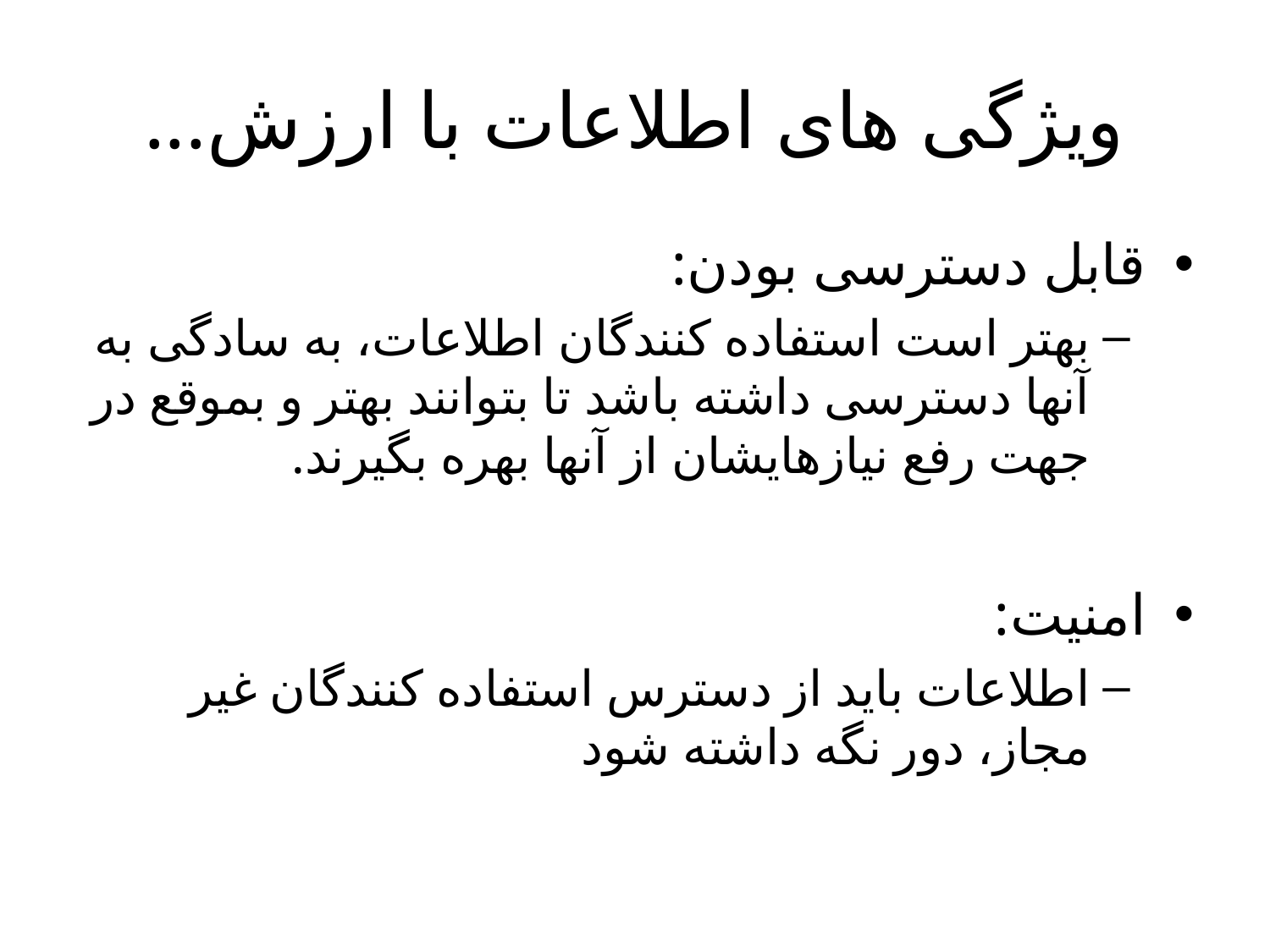

# ویژگی های اطلاعات با ارزش...
قابل دسترسی بودن:
بهتر است استفاده کنندگان اطلاعات، به سادگی به آنها دسترسی داشته باشد تا بتوانند بهتر و بموقع در جهت رفع نیازهایشان از آنها بهره بگیرند.

امنیت:
اطلاعات باید از دسترس استفاده کنندگان غیر مجاز، دور نگه داشته شود